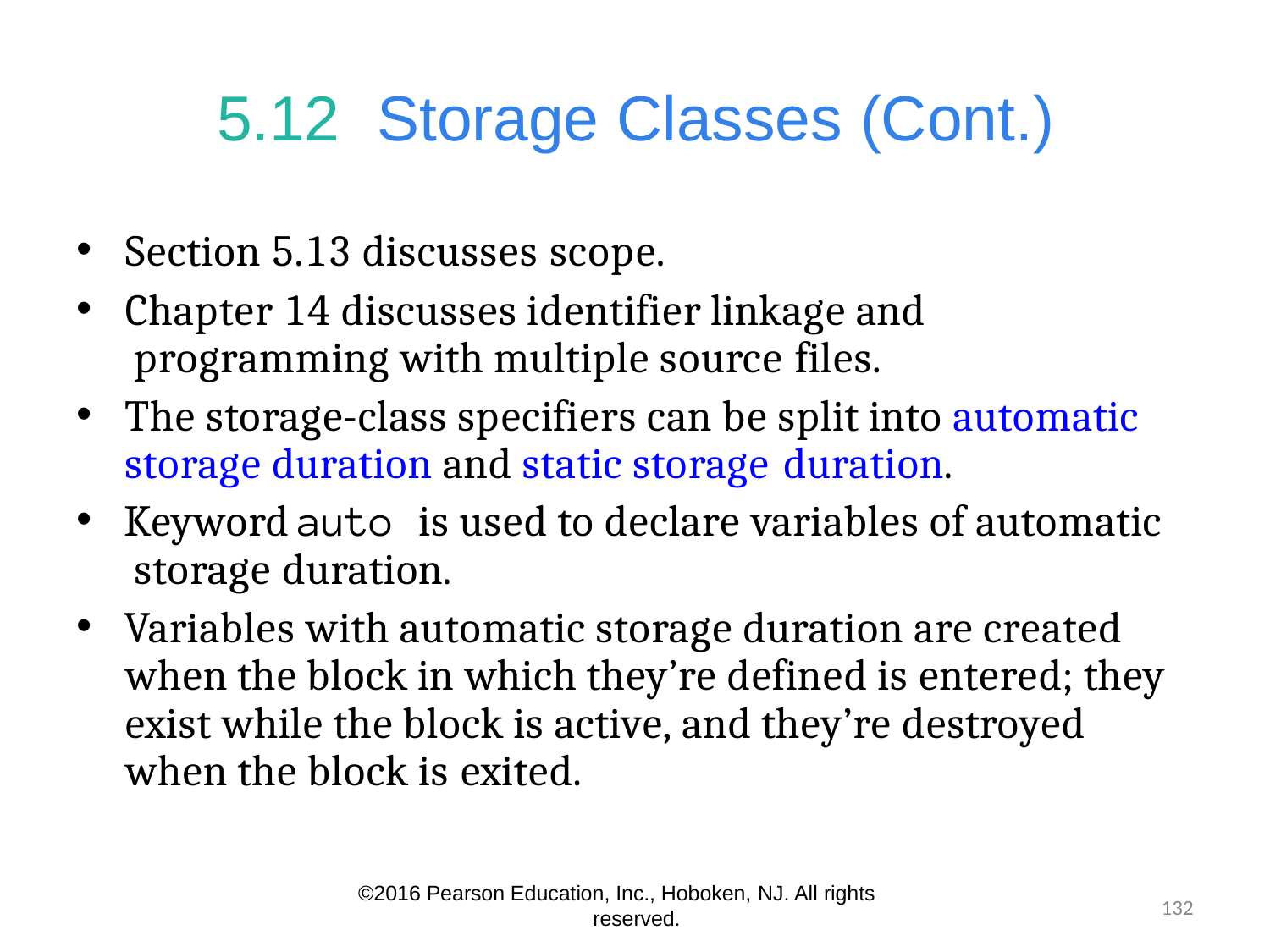

# 5.12	Storage Classes (Cont.)
Section 5.13 discusses scope.
Chapter 14 discusses identifier linkage and  programming with multiple source files.
The storage-class specifiers can be split into automatic  storage duration and static storage duration.
Keyword auto is used to declare variables of automatic  storage duration.
Variables with automatic storage duration are created  when the block in which they’re defined is entered; they  exist while the block is active, and they’re destroyed  when the block is exited.
©2016 Pearson Education, Inc., Hoboken, NJ. All rights  reserved.
132